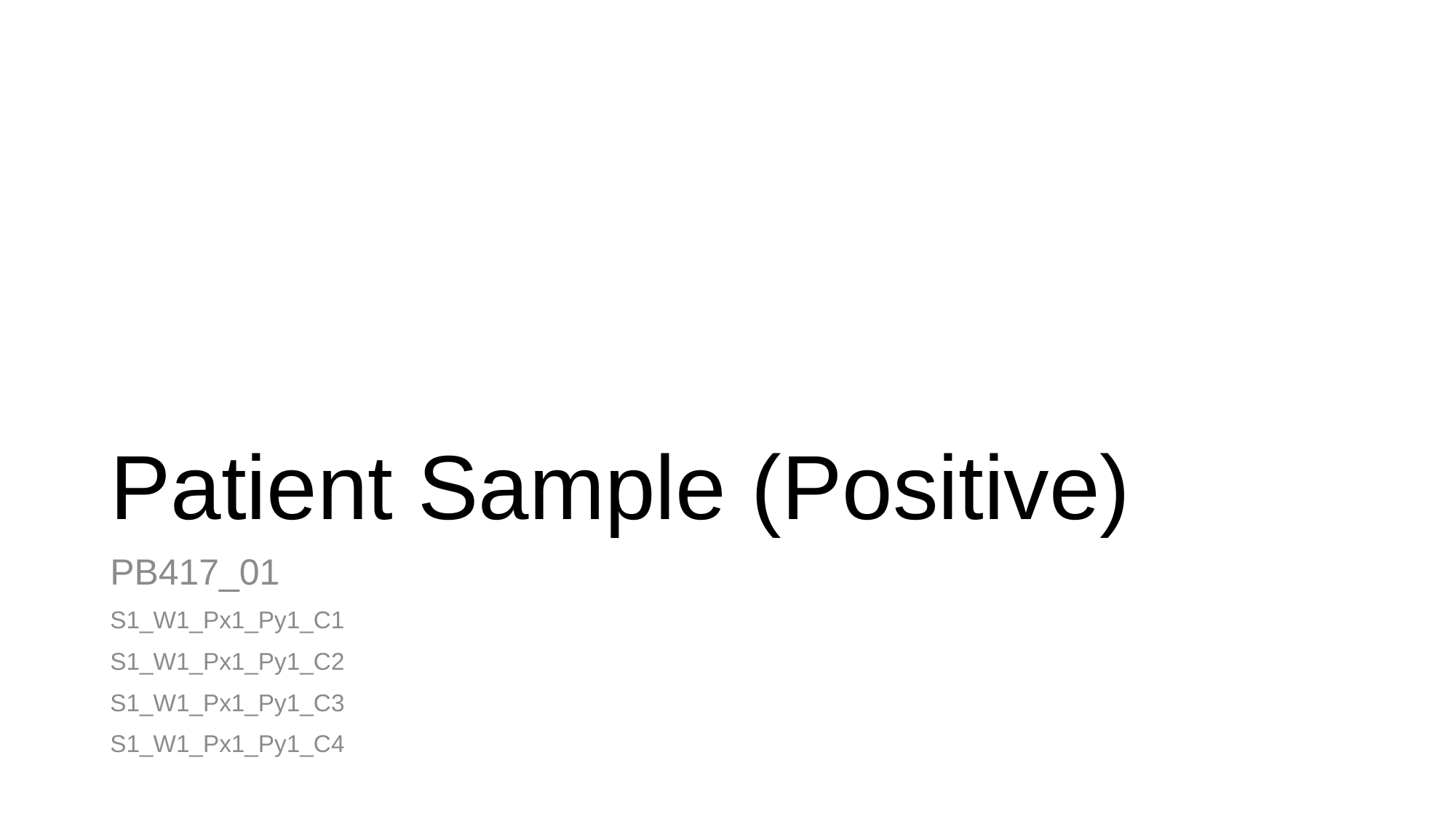

# Patient Sample (Positive)
PB417_01
S1_W1_Px1_Py1_C1
S1_W1_Px1_Py1_C2
S1_W1_Px1_Py1_C3
S1_W1_Px1_Py1_C4